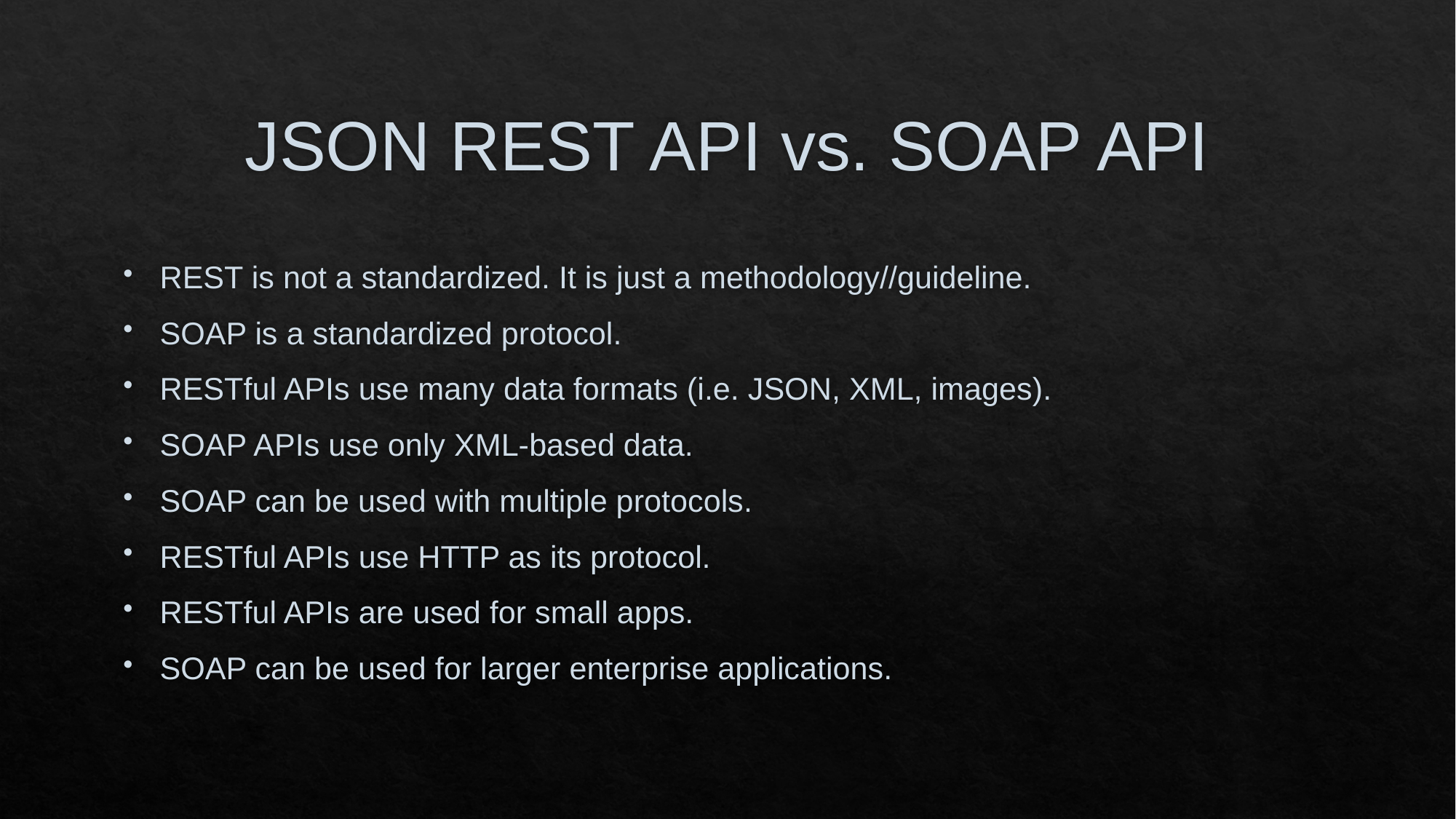

# JSON REST API vs. SOAP API
REST is not a standardized. It is just a methodology//guideline.
SOAP is a standardized protocol.
RESTful APIs use many data formats (i.e. JSON, XML, images).
SOAP APIs use only XML-based data.
SOAP can be used with multiple protocols.
RESTful APIs use HTTP as its protocol.
RESTful APIs are used for small apps.
SOAP can be used for larger enterprise applications.